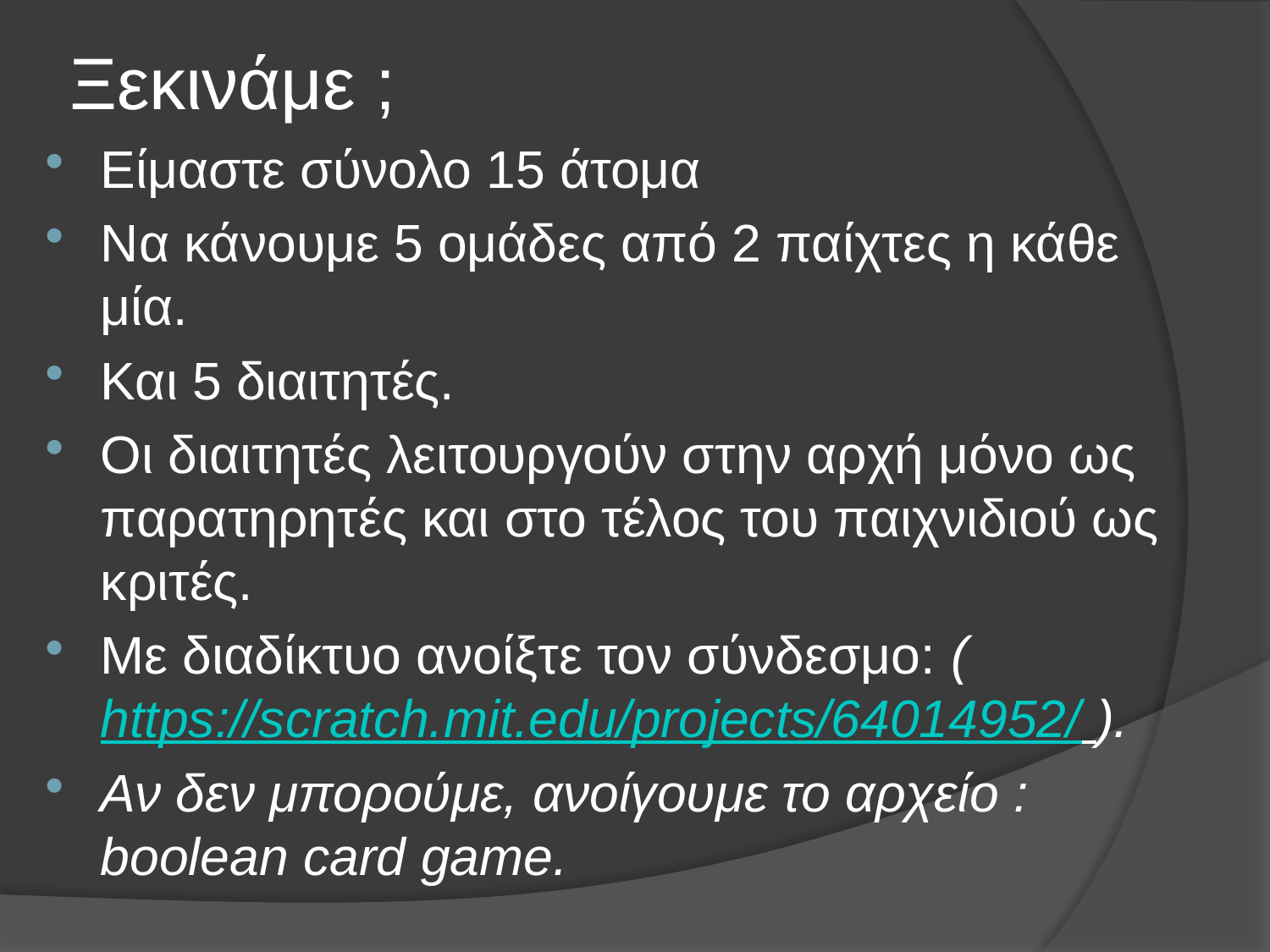

# Ξεκινάμε ;
Είμαστε σύνολο 15 άτομα
Να κάνουμε 5 ομάδες από 2 παίχτες η κάθε μία.
Και 5 διαιτητές.
Οι διαιτητές λειτουργούν στην αρχή μόνο ως παρατηρητές και στο τέλος του παιχνιδιού ως κριτές.
Με διαδίκτυο ανοίξτε τον σύνδεσμο: (https://scratch.mit.edu/projects/64014952/ ).
Αν δεν μπορούμε, ανοίγουμε το αρχείο : boolean card game.